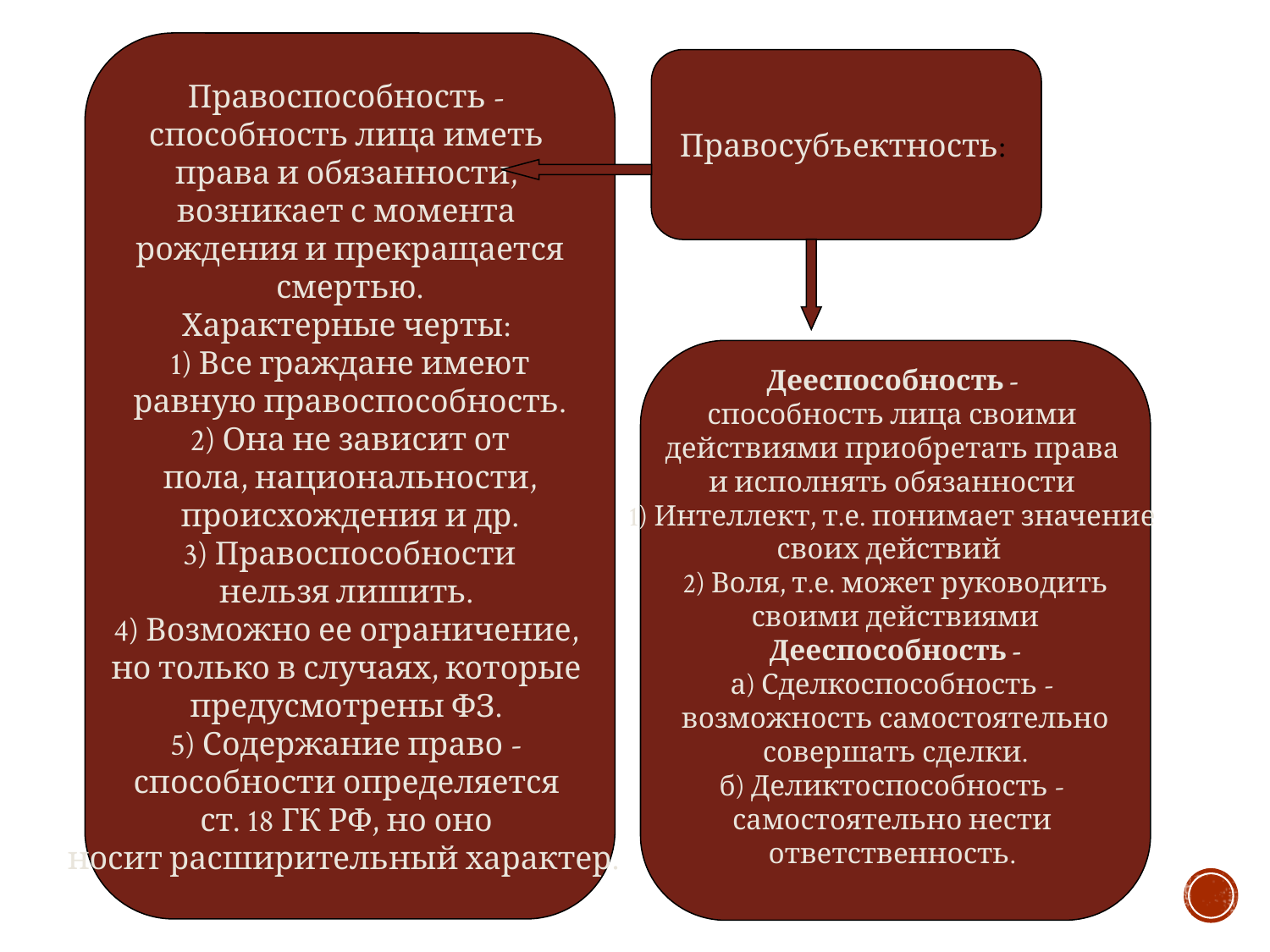

Правоспособность - 
способность лица иметь 
права и обязанности, 
возникает с момента 
рождения и прекращается
смертью.
Характерные черты: 
1) Все граждане имеют
равную правоспособность.
2) Она не зависит от
пола, национальности,
происхождения и др.
3) Правоспособности
нельзя лишить. 
4) Возможно ее ограничение, 
но только в случаях, которые 
предусмотрены ФЗ. 
5) Содержание право - 
способности определяется 
ст. 18 ГК РФ, но оно 
носит расширительный характер.
Правосубъектность:

Дееспособность - 
способность лица своими 
действиями приобретать права 
и исполнять обязанности 
1) Интеллект, т.е. понимает значение
своих действий  
2) Воля, т.е. может руководить
 своими действиями
Дееспособность -
а) Сделкоспособность - 
возможность самостоятельно
совершать сделки.
б) Деликтоспособность - 
самостоятельно нести 
ответственность.